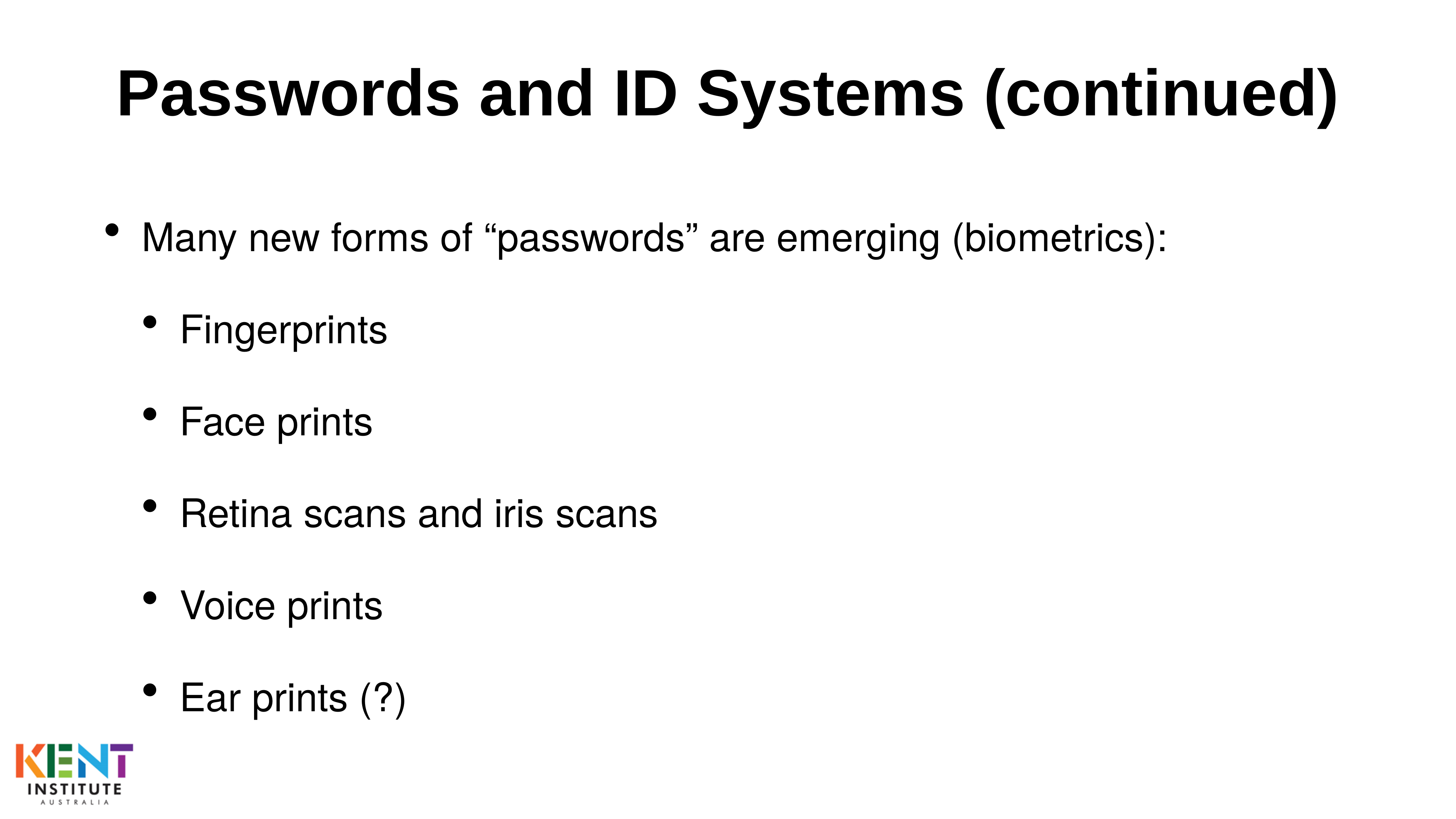

# Passwords and ID Systems (continued)

Many new forms of “passwords” are emerging (biometrics):
Fingerprints
Face prints
Retina scans and iris scans
Voice prints
Ear prints (?)